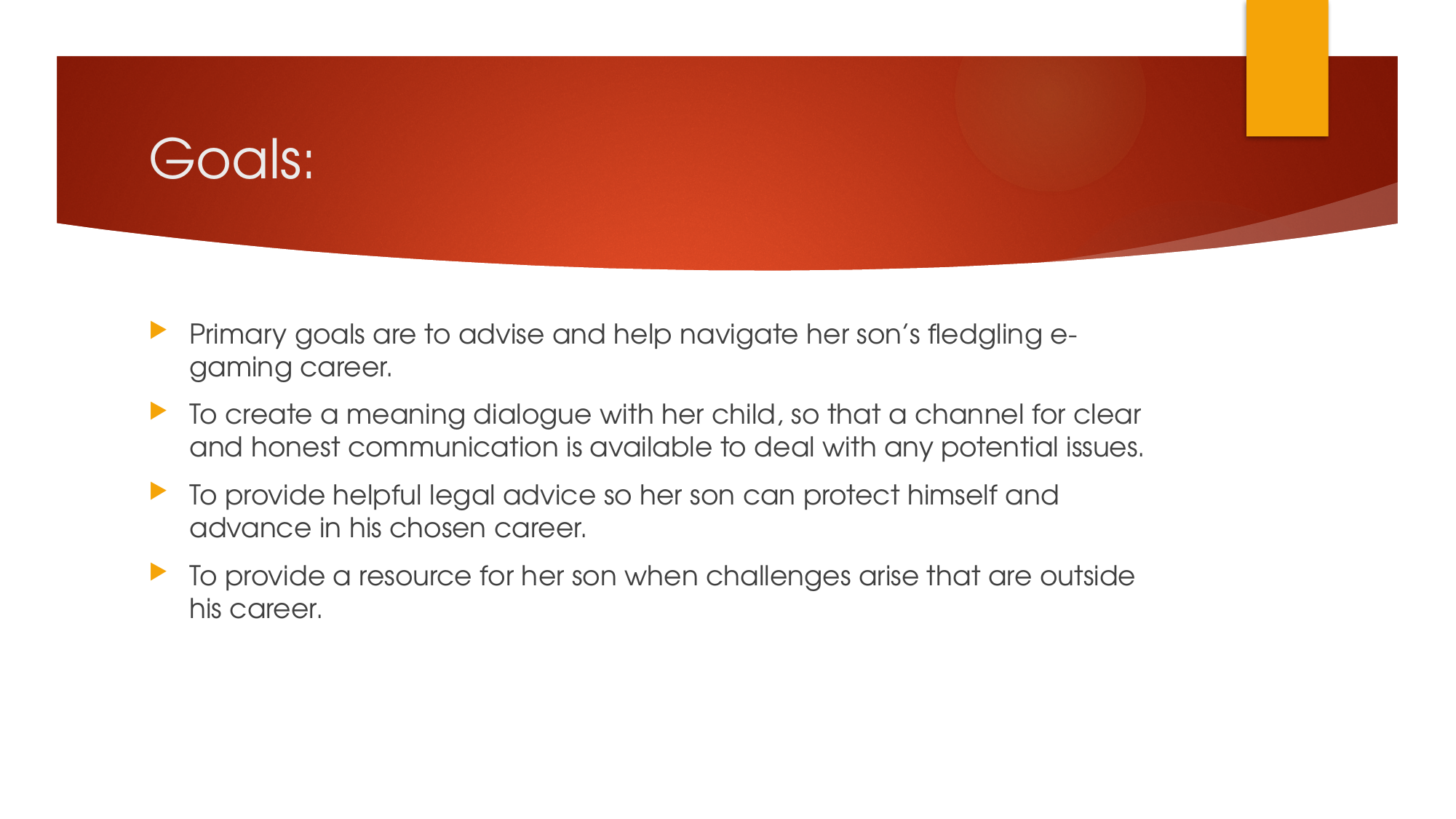

# Goals:
Primary goals are to advise and help navigate her son’s fledgling e-gaming career.
To create a meaning dialogue with her child, so that a channel for clear and honest communication is available to deal with any potential issues.
To provide helpful legal advice so her son can protect himself and advance in his chosen career.
To provide a resource for her son when challenges arise that are outside his career.